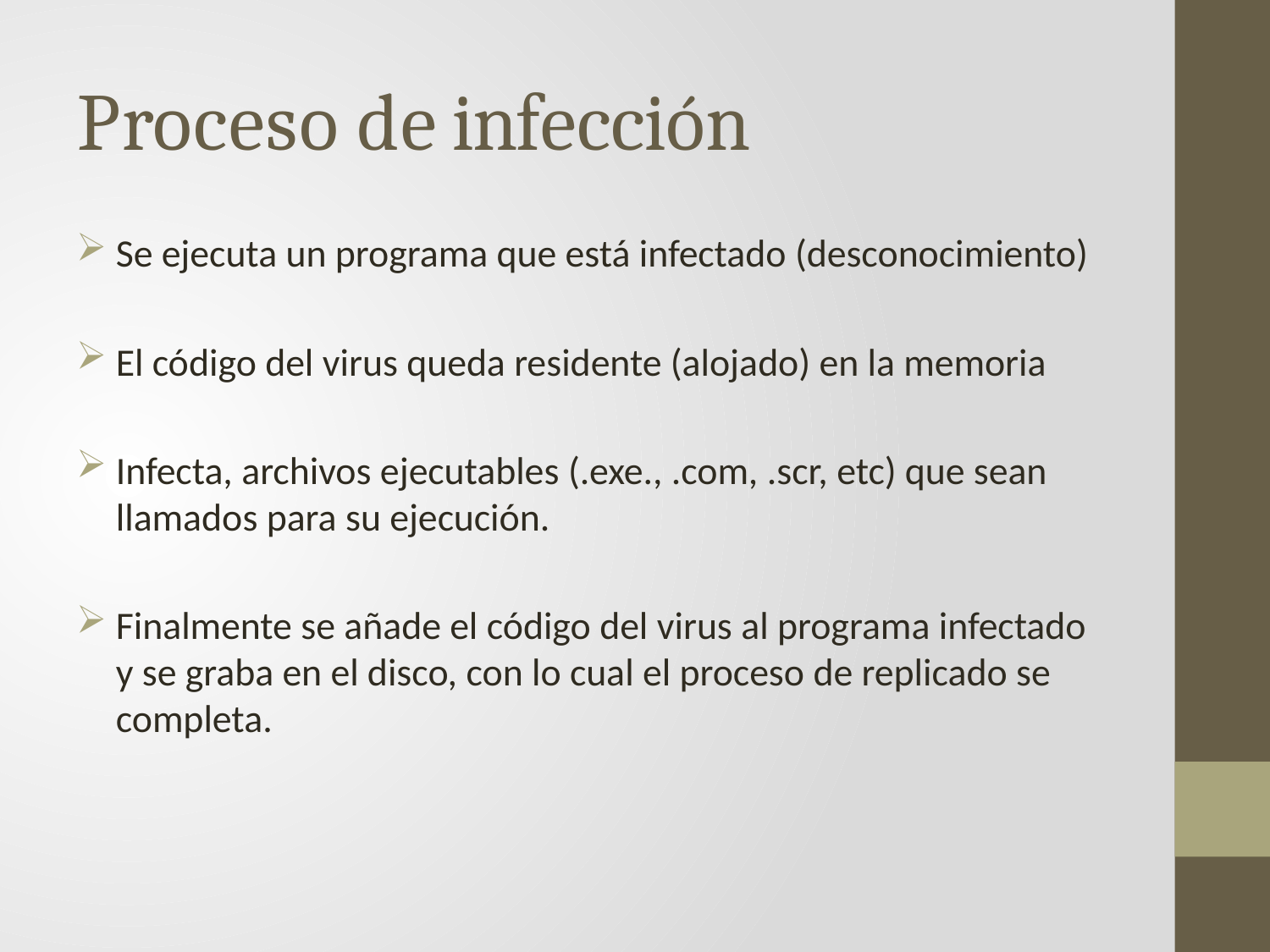

# Proceso de infección
Se ejecuta un programa que está infectado (desconocimiento)

El código del virus queda residente (alojado) en la memoria

Infecta, archivos ejecutables (.exe., .com, .scr, etc) que sean llamados para su ejecución.

Finalmente se añade el código del virus al programa infectado y se graba en el disco, con lo cual el proceso de replicado se completa.